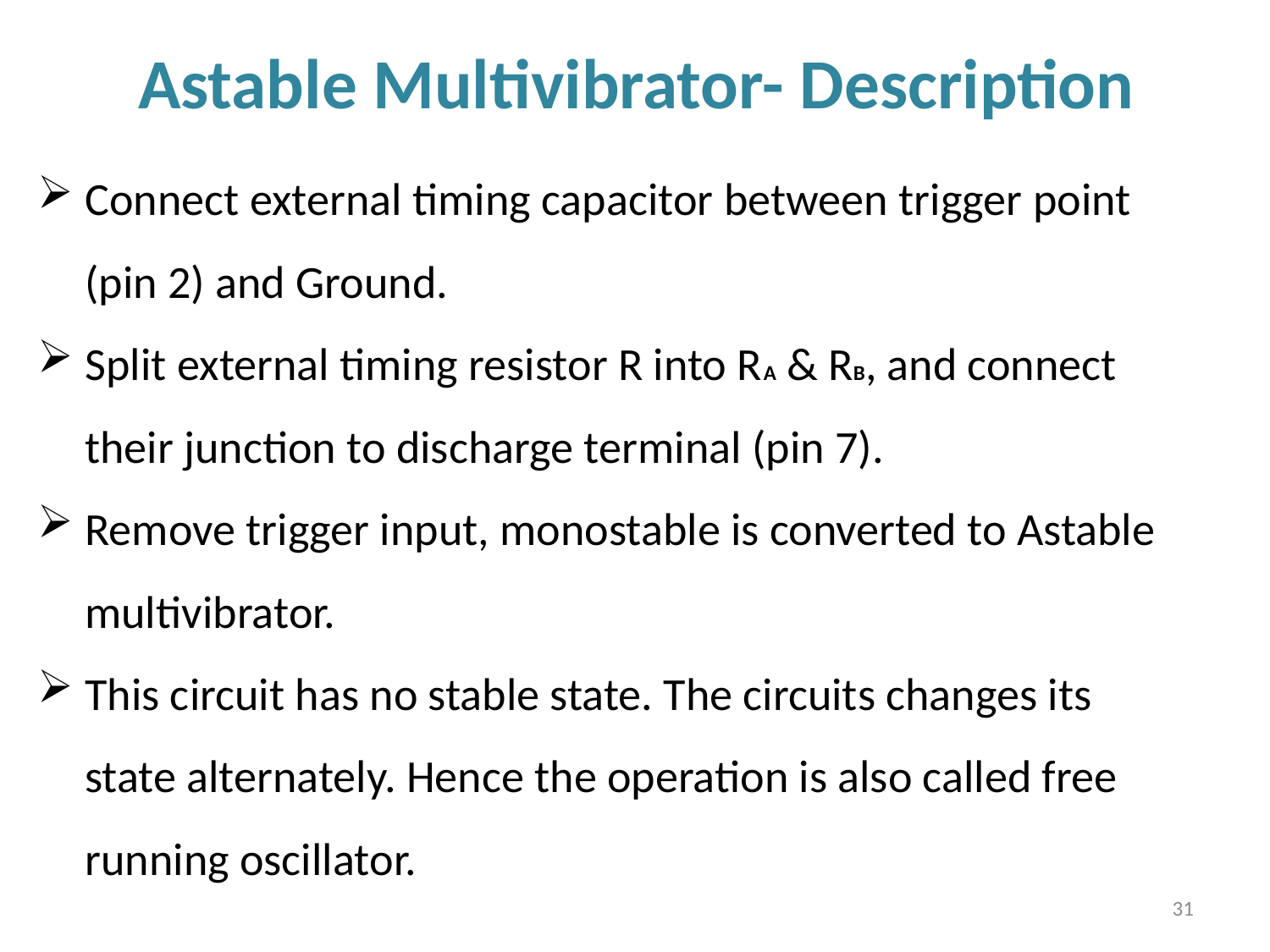

# Astable Multivibrator- Description
Connect external timing capacitor between trigger point (pin 2) and Ground.
Split external timing resistor R into RA & RB, and connect their junction to discharge terminal (pin 7).
Remove trigger input, monostable is converted to Astable multivibrator.
This circuit has no stable state. The circuits changes its state alternately. Hence the operation is also called free running oscillator.

31